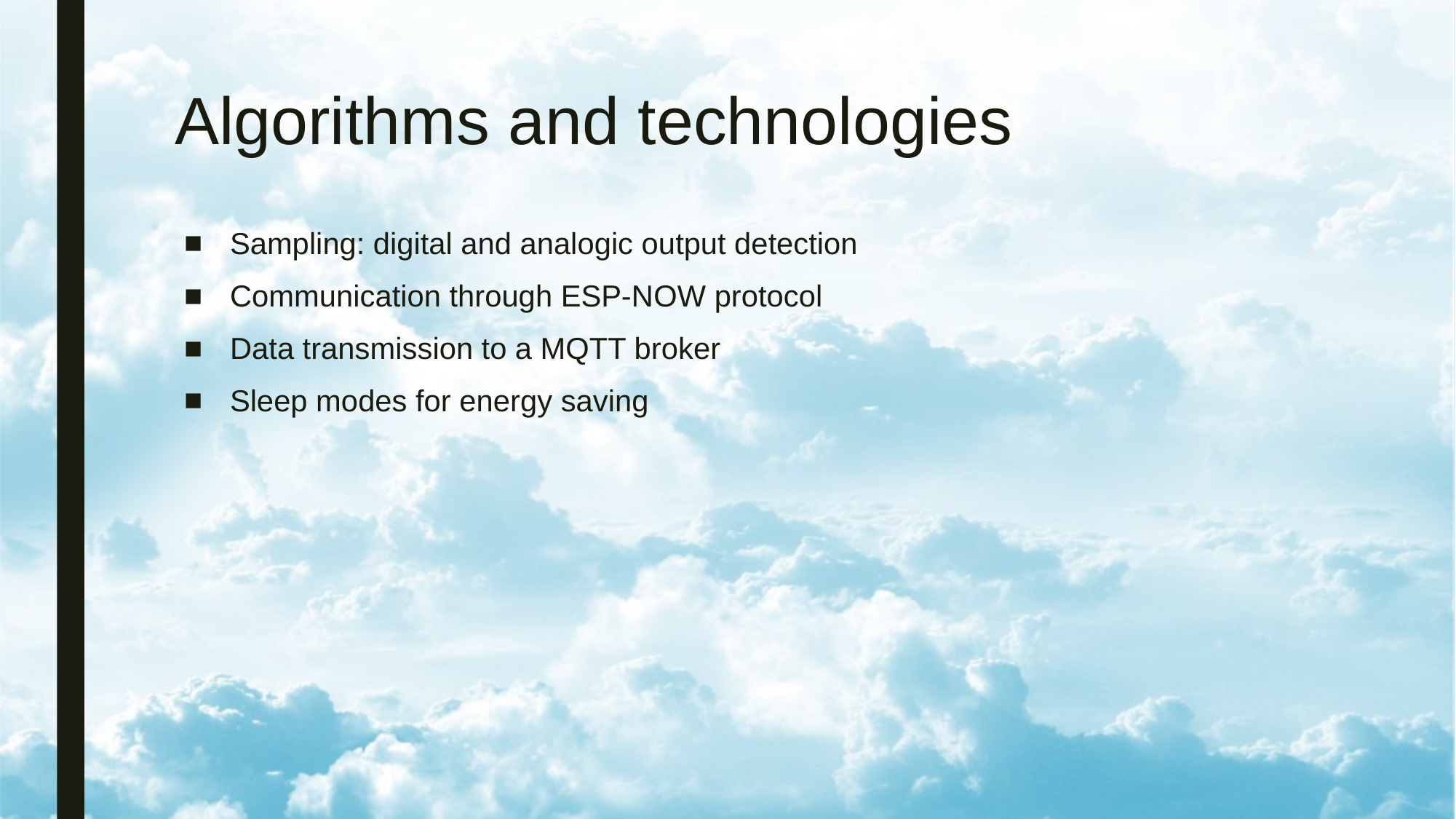

# Algorithms and technologies
Sampling: digital and analogic output detection
Communication through ESP-NOW protocol
Data transmission to a MQTT broker
Sleep modes for energy saving